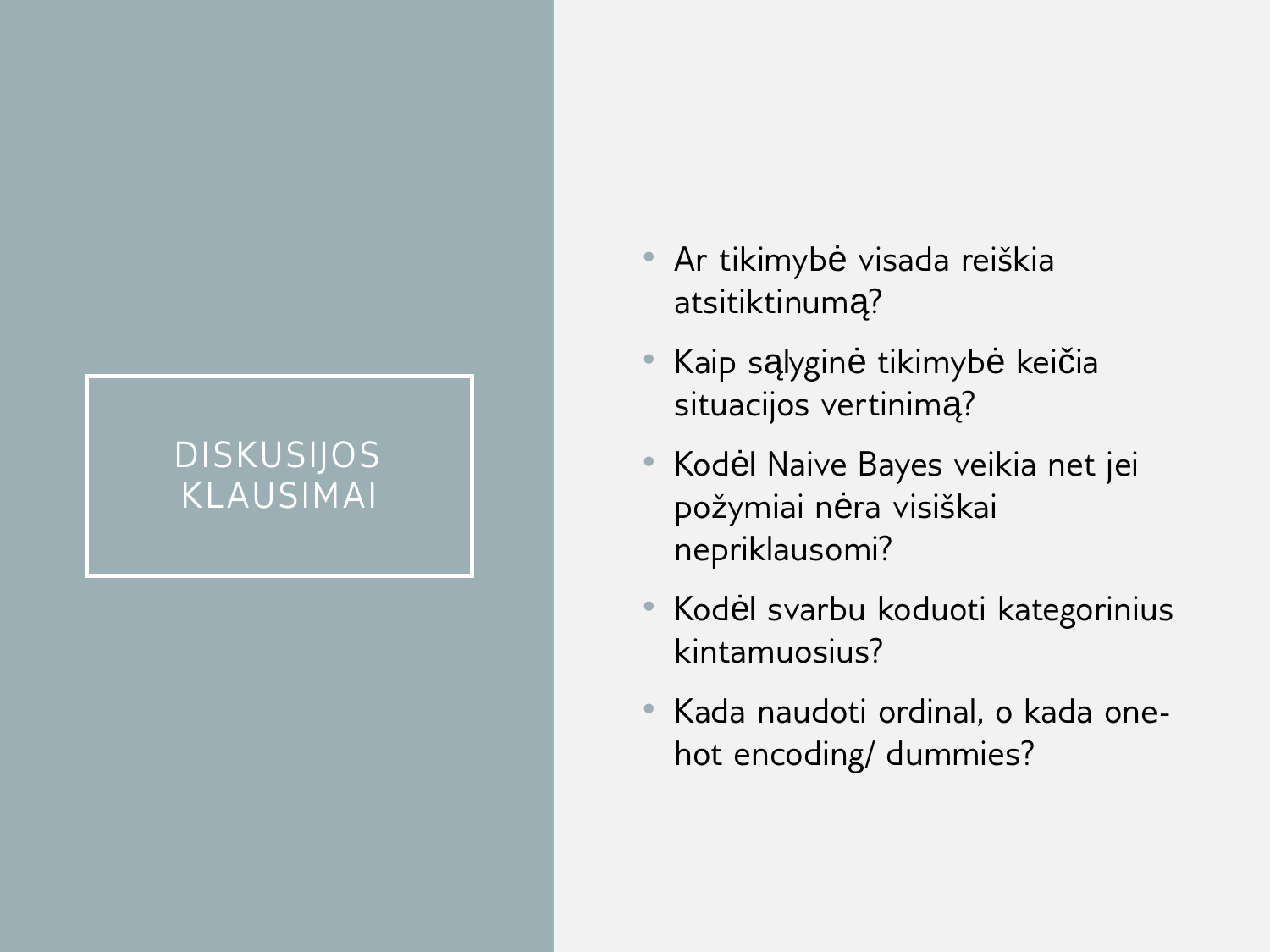

Ar tikimybė visada reiškia atsitiktinumą?
Kaip sąlyginė tikimybė keičia situacijos vertinimą?
Kodėl Naive Bayes veikia net jei požymiai nėra visiškai nepriklausomi?
Kodėl svarbu koduoti kategorinius kintamuosius?
Kada naudoti ordinal, o kada one-hot encoding/ dummies?
# Diskusijos klausimai